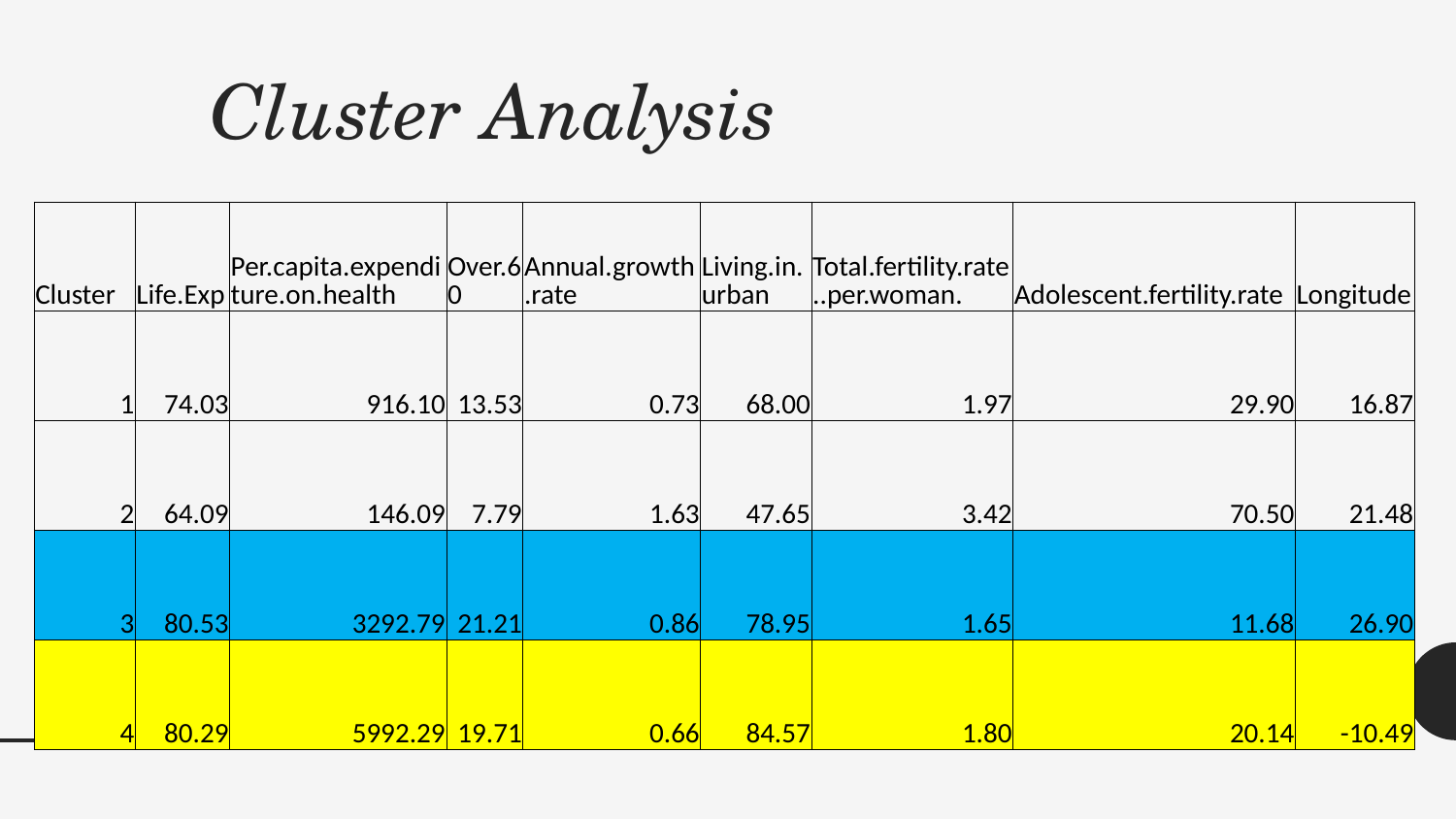

# Cluster Analysis
| Cluster | Life.Exp | Per.capita.expenditure.on.health | Over.60 | Annual.growth.rate | Living.in.urban | Total.fertility.rate..per.woman. | Adolescent.fertility.rate | Longitude |
| --- | --- | --- | --- | --- | --- | --- | --- | --- |
| 1 | 74.03 | 916.10 | 13.53 | 0.73 | 68.00 | 1.97 | 29.90 | 16.87 |
| 2 | 64.09 | 146.09 | 7.79 | 1.63 | 47.65 | 3.42 | 70.50 | 21.48 |
| 3 | 80.53 | 3292.79 | 21.21 | 0.86 | 78.95 | 1.65 | 11.68 | 26.90 |
| 4 | 80.29 | 5992.29 | 19.71 | 0.66 | 84.57 | 1.80 | 20.14 | -10.49 |